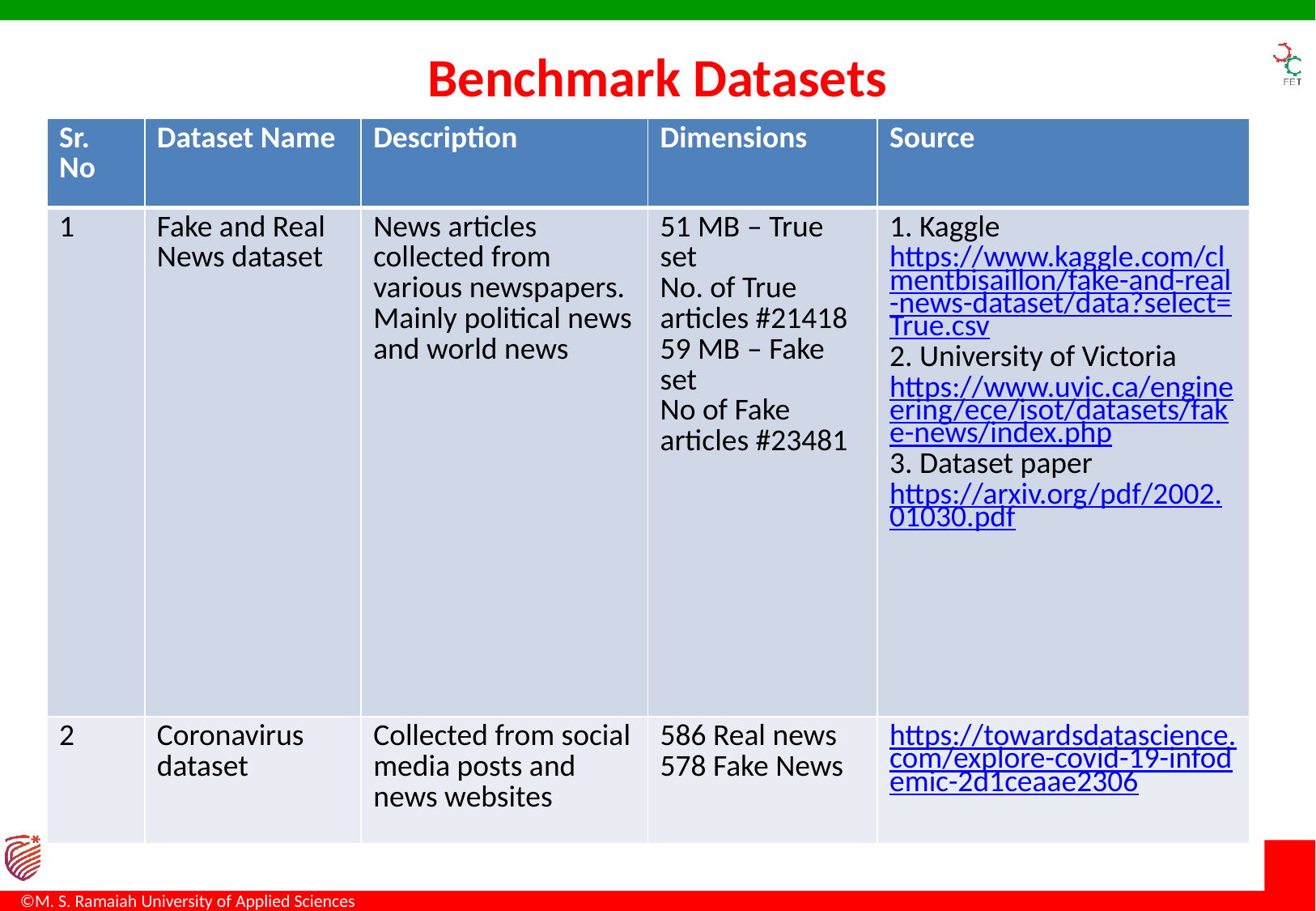

# Benchmark Datasets
| Sr. No | Dataset Name | Description | Dimensions | Source |
| --- | --- | --- | --- | --- |
| 1 | Fake and Real News dataset | News articles collected from various newspapers. Mainly political news and world news | 51 MB – True set No. of True articles #21418 59 MB – Fake set No of Fake articles #23481 | 1. Kaggle https://www.kaggle.com/clmentbisaillon/fake-and-real-news-dataset/data?select=True.csv 2. University of Victoria https://www.uvic.ca/engineering/ece/isot/datasets/fake-news/index.php 3. Dataset paper https://arxiv.org/pdf/2002.01030.pdf |
| 2 | Coronavirus dataset | Collected from social media posts and news websites | 586 Real news 578 Fake News | https://towardsdatascience.com/explore-covid-19-infodemic-2d1ceaae2306 |